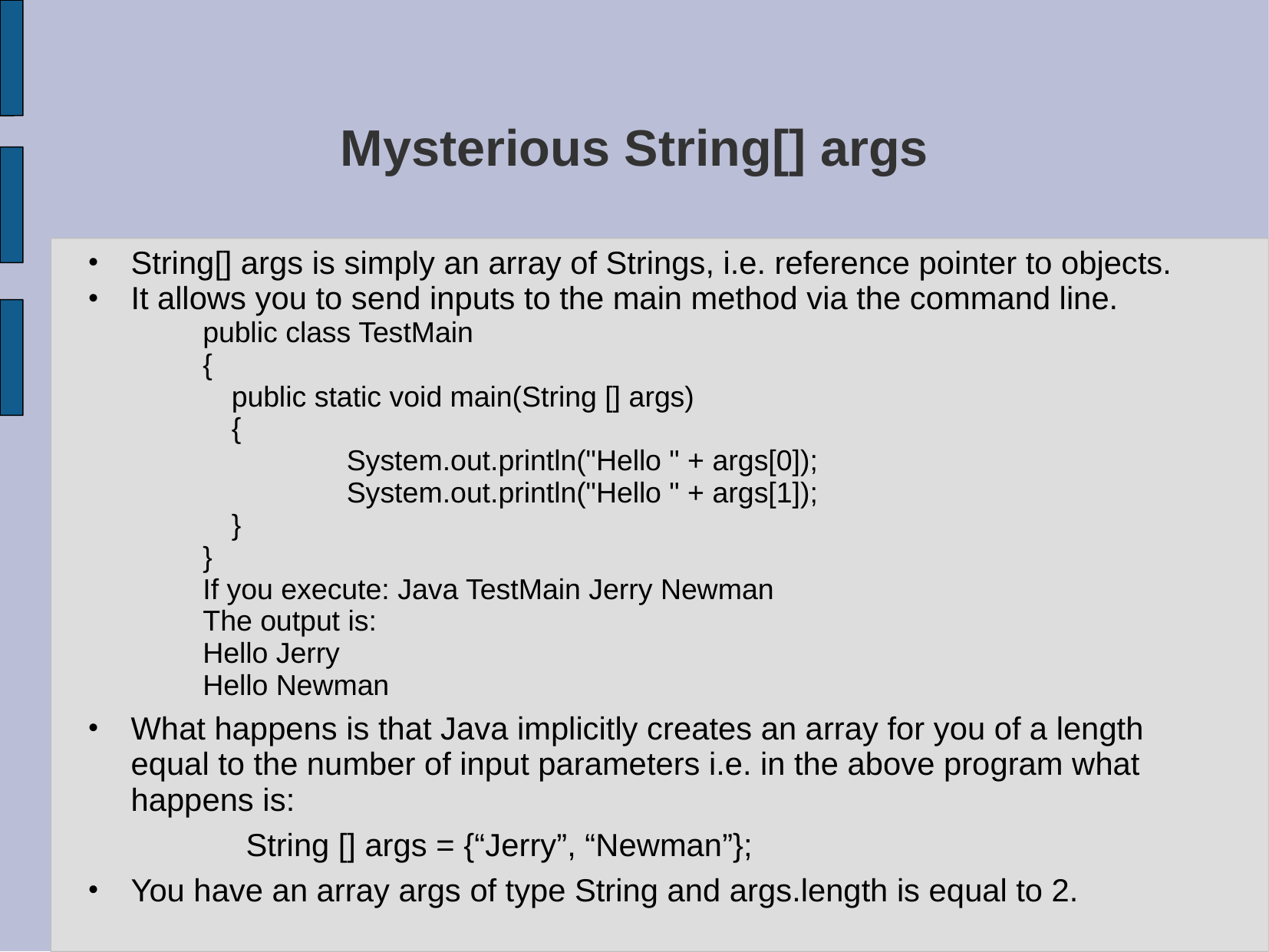

# Mysterious String[] args
String[] args is simply an array of Strings, i.e. reference pointer to objects.
It allows you to send inputs to the main method via the command line.
public class TestMain
{
	public static void main(String [] args)
	{
		System.out.println("Hello " + args[0]);
		System.out.println("Hello " + args[1]);
	}
}
If you execute: Java TestMain Jerry Newman
The output is:
Hello Jerry
Hello Newman
What happens is that Java implicitly creates an array for you of a length equal to the number of input parameters i.e. in the above program what happens is:
		String [] args = {“Jerry”, “Newman”};
You have an array args of type String and args.length is equal to 2.